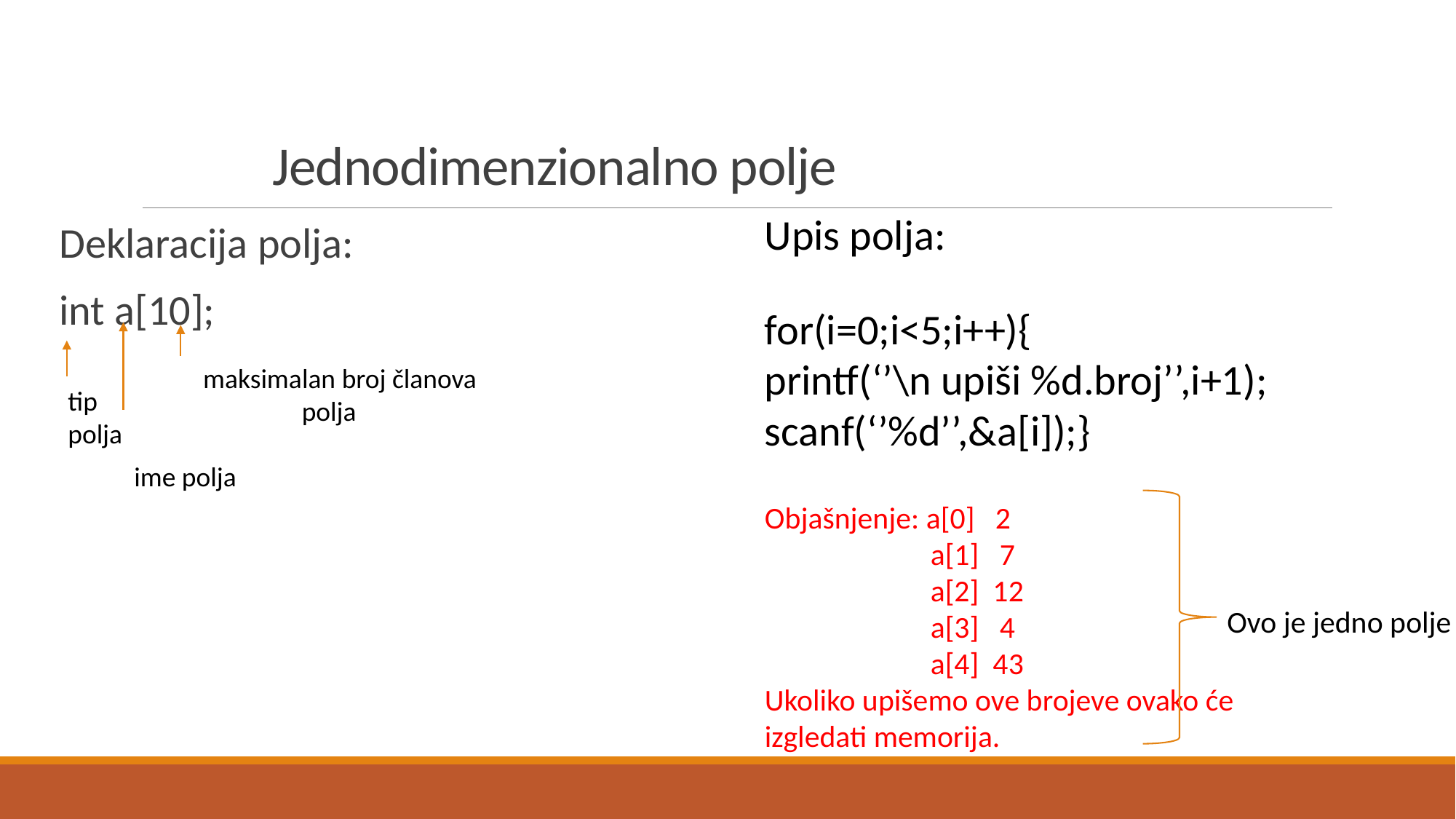

# Jednodimenzionalno polje
Upis polja:

for(i=0;i<5;i++){
printf(‘’\n upiši %d.broj’’,i+1);
scanf(‘’%d’’,&a[i]);}

Objašnjenje: a[0]   2
                        a[1]   7
                        a[2]  12
                        a[3]   4
                        a[4]  43
Ukoliko upišemo ove brojeve ovako će izgledati memorija.

Deklaracija polja:
int a[10];

maksimalan broj članova                   polja
tip polja
ime polja

Ovo je jedno polje